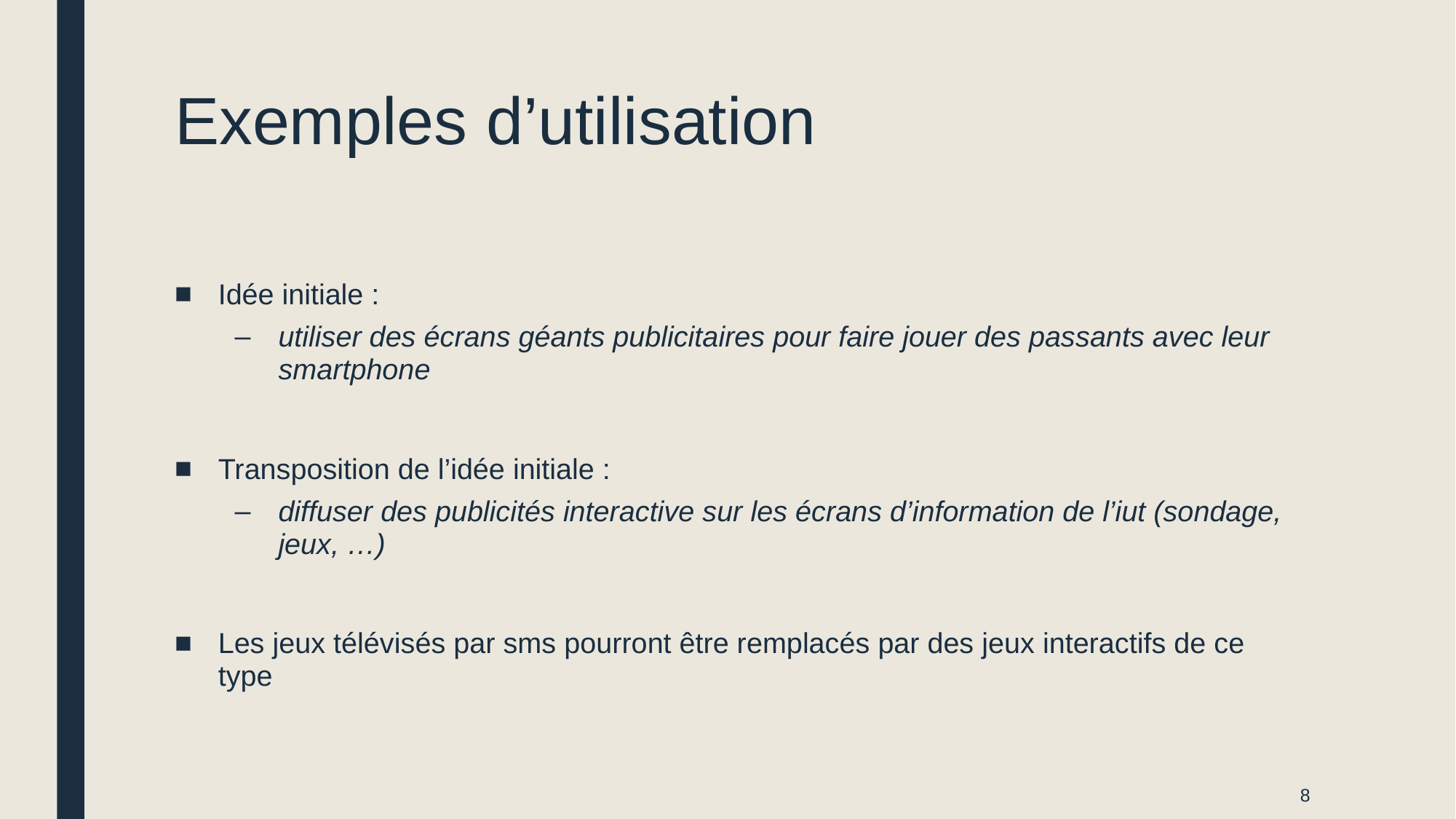

# Exemples d’utilisation
Idée initiale :
utiliser des écrans géants publicitaires pour faire jouer des passants avec leur smartphone

Transposition de l’idée initiale :
diffuser des publicités interactive sur les écrans d’information de l’iut (sondage, jeux, …)

Les jeux télévisés par sms pourront être remplacés par des jeux interactifs de ce type
8